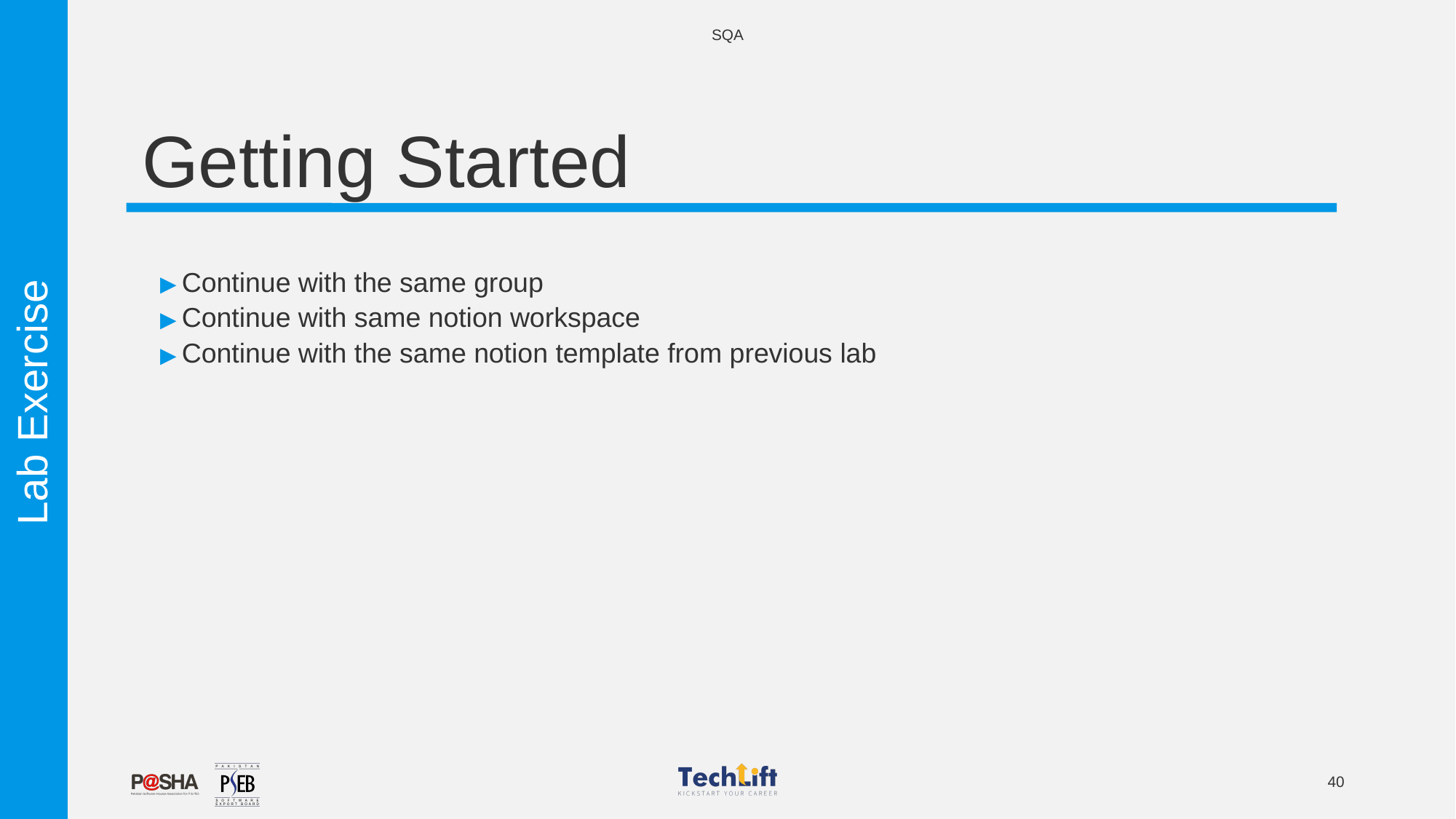

SQA
# Getting Started

Continue with the same group
Continue with same notion workspace
Continue with the same notion template from previous lab

Lab Exercise
40